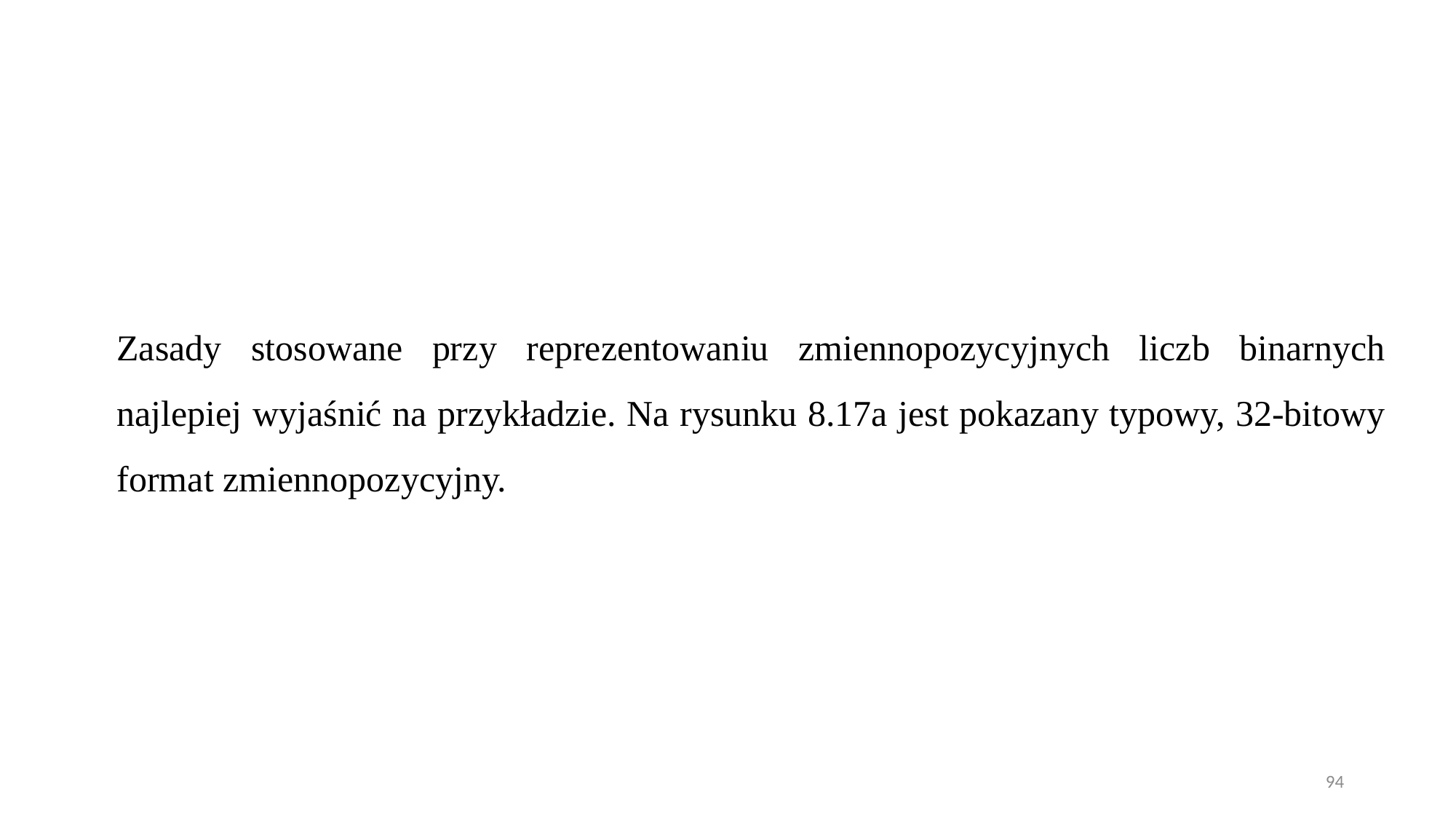

Zasady stosowane przy reprezentowaniu zmiennopozycyjnych liczb binarnych najlepiej wyjaśnić na przykładzie. Na rysunku 8.17a jest pokazany typowy, 32-bitowy format zmiennopozycyjny.
94